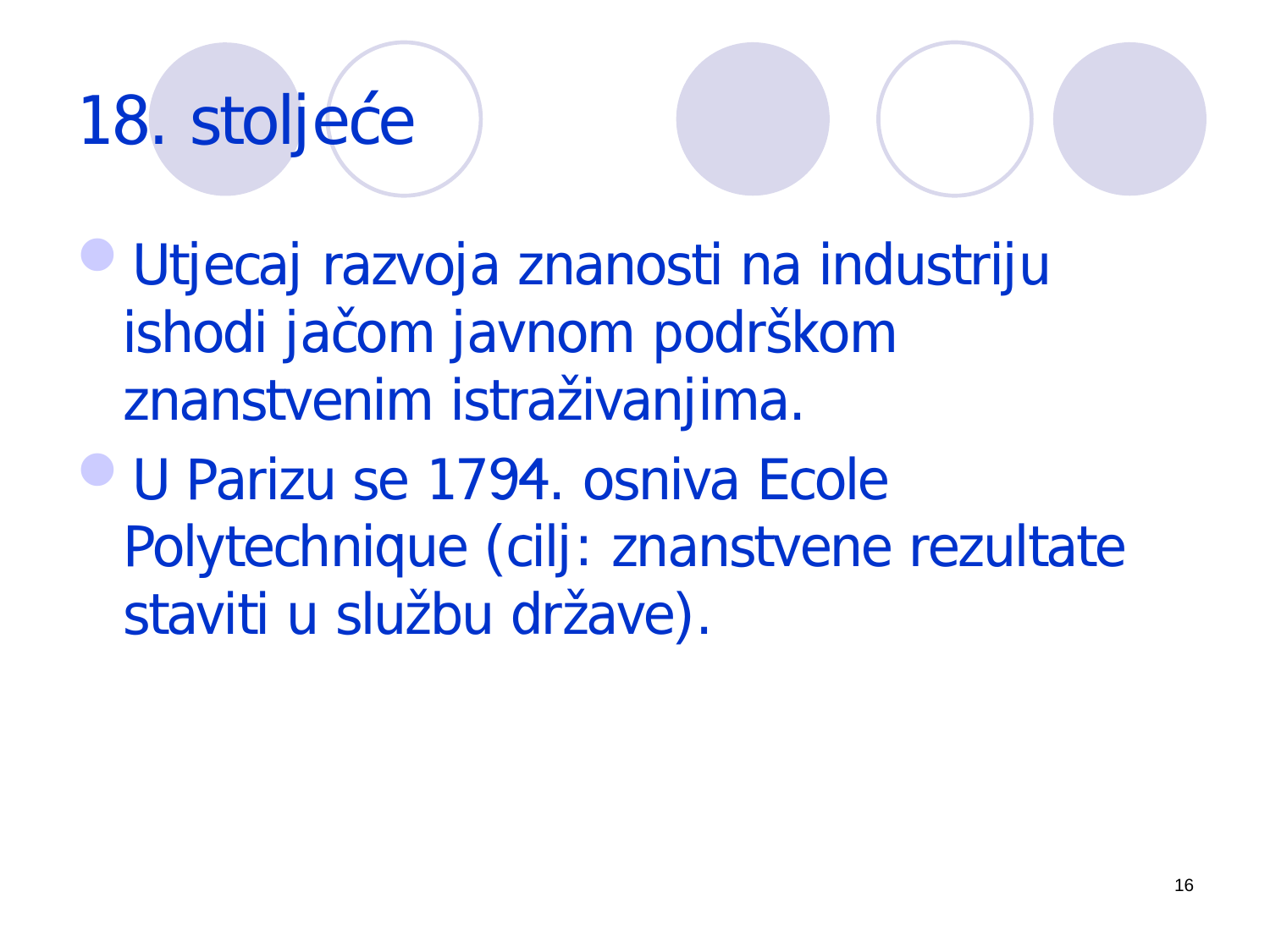

# 18. stoljeće
Utjecaj razvoja znanosti na industriju ishodi jačom javnom podrškom znanstvenim istraživanjima.
U Parizu se 1794. osniva Ecole Polytechnique (cilj: znanstvene rezultate staviti u službu države).
16